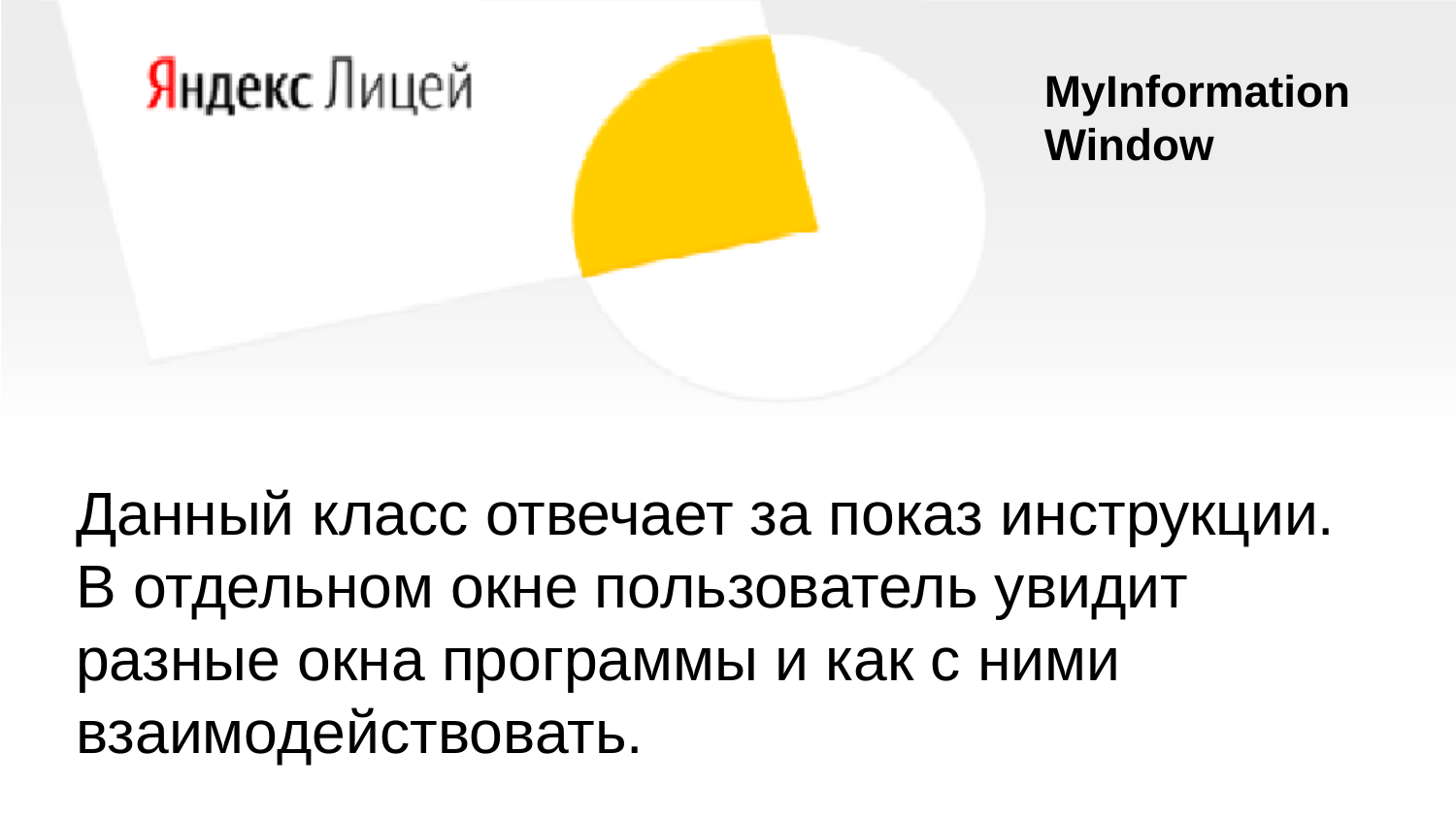

MyInformationWindow
Данный класс отвечает за показ инструкции. В отдельном окне пользователь увидит разные окна программы и как с ними взаимодействовать.